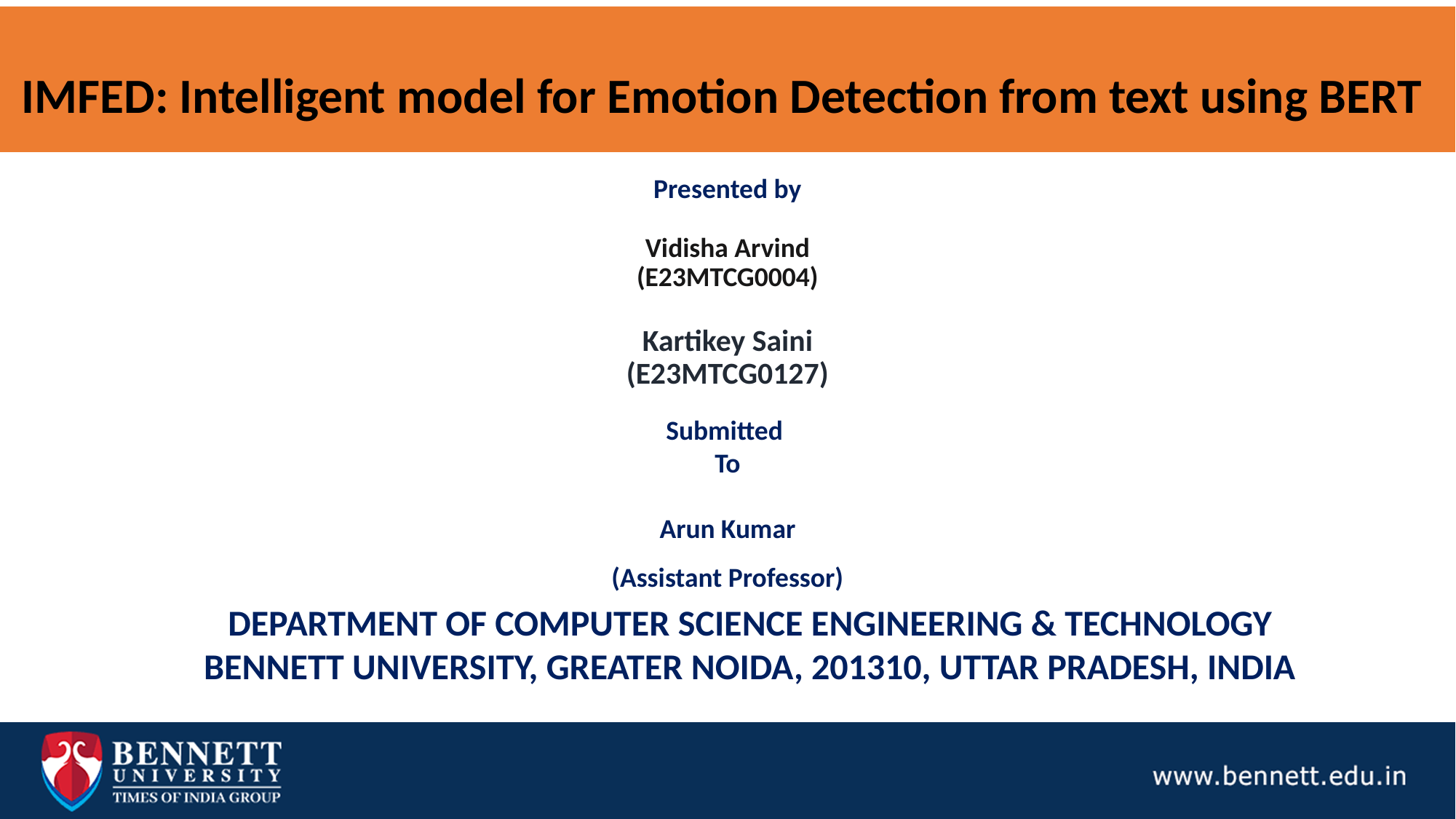

IMFED: Intelligent model for Emotion Detection from text using BERT

Presented by

Vidisha Arvind
(E23MTCG0004)

Kartikey Saini
(E23MTCG0127)

Submitted

To

Arun Kumar

(Assistant Professor)

DEPARTMENT OF COMPUTER SCIENCE ENGINEERING & TECHNOLOGY
BENNETT UNIVERSITY, GREATER NOIDA, 201310, UTTAR PRADESH, INDIA